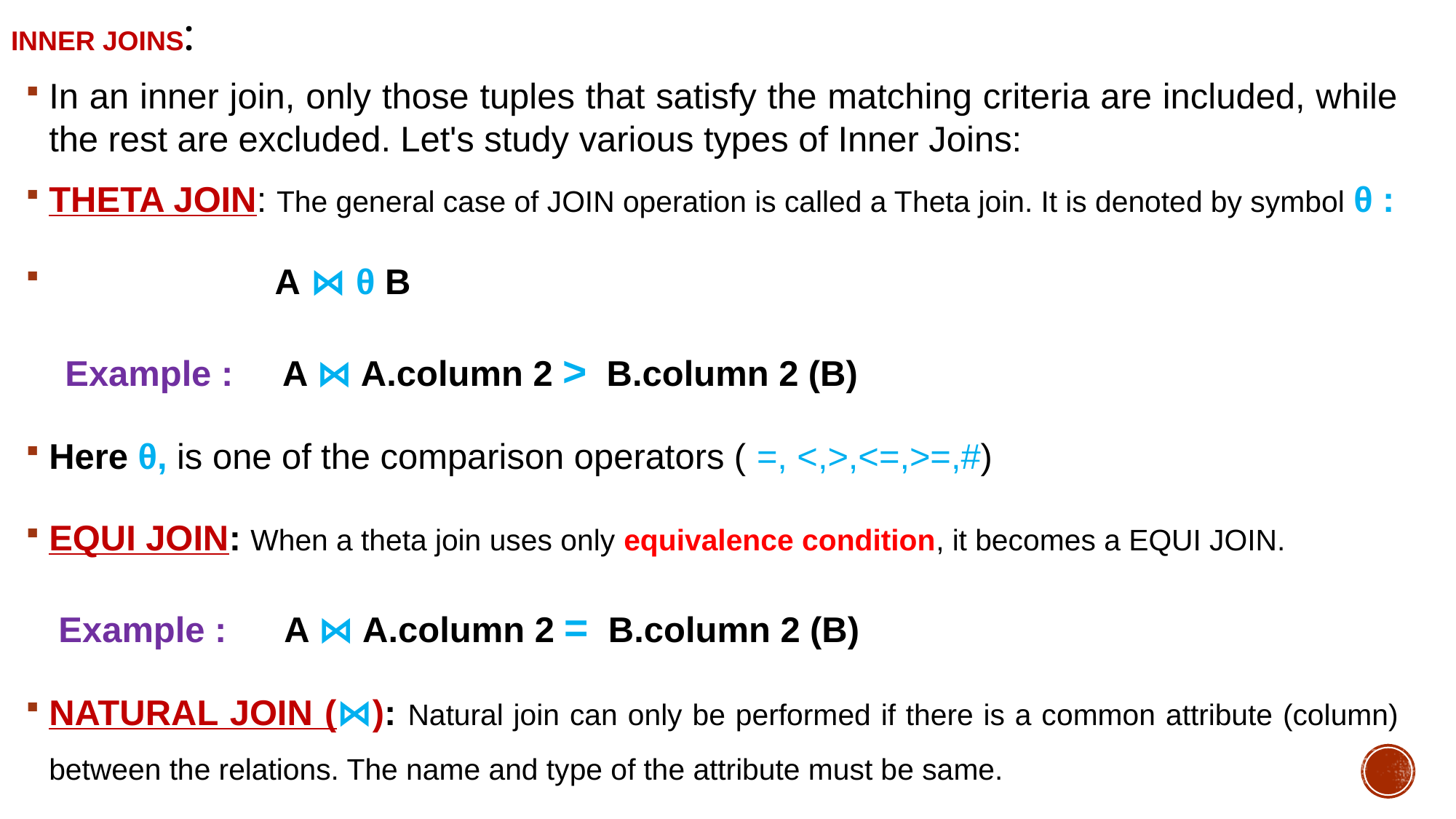

# INNER JOINS:
In an inner join, only those tuples that satisfy the matching criteria are included, while the rest are excluded. Let's study various types of Inner Joins:
THETA JOIN: The general case of JOIN operation is called a Theta join. It is denoted by symbol θ :
                       A ⋈ θ B
    Example :     A ⋈ A.column 2 >  B.column 2 (B)
Here θ, is one of the comparison operators ( =, <,>,<=,>=,#)
EQUI JOIN: When a theta join uses only equivalence condition, it becomes a EQUI JOIN.
    Example :       A ⋈ A.column 2 =  B.column 2 (B)
NATURAL JOIN (⋈): Natural join can only be performed if there is a common attribute (column) between the relations. The name and type of the attribute must be same.